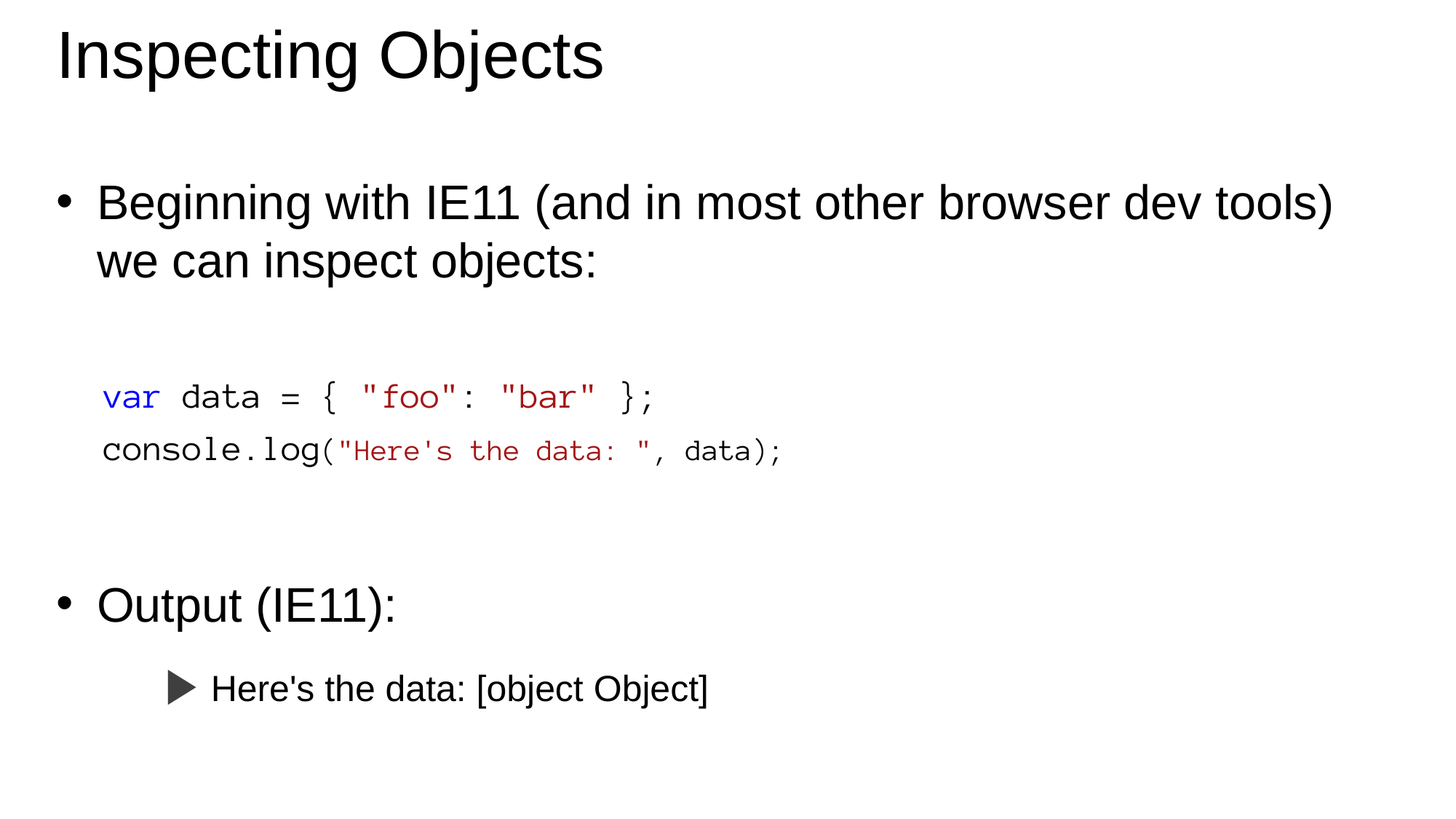

# Inspecting Objects
Beginning with IE11 (and in most other browser dev tools) we can inspect objects:

var data = { "foo": "bar" };
console.log("Here's the data: ", data);

Output (IE11):
	▶ Here's the data: [object Object]